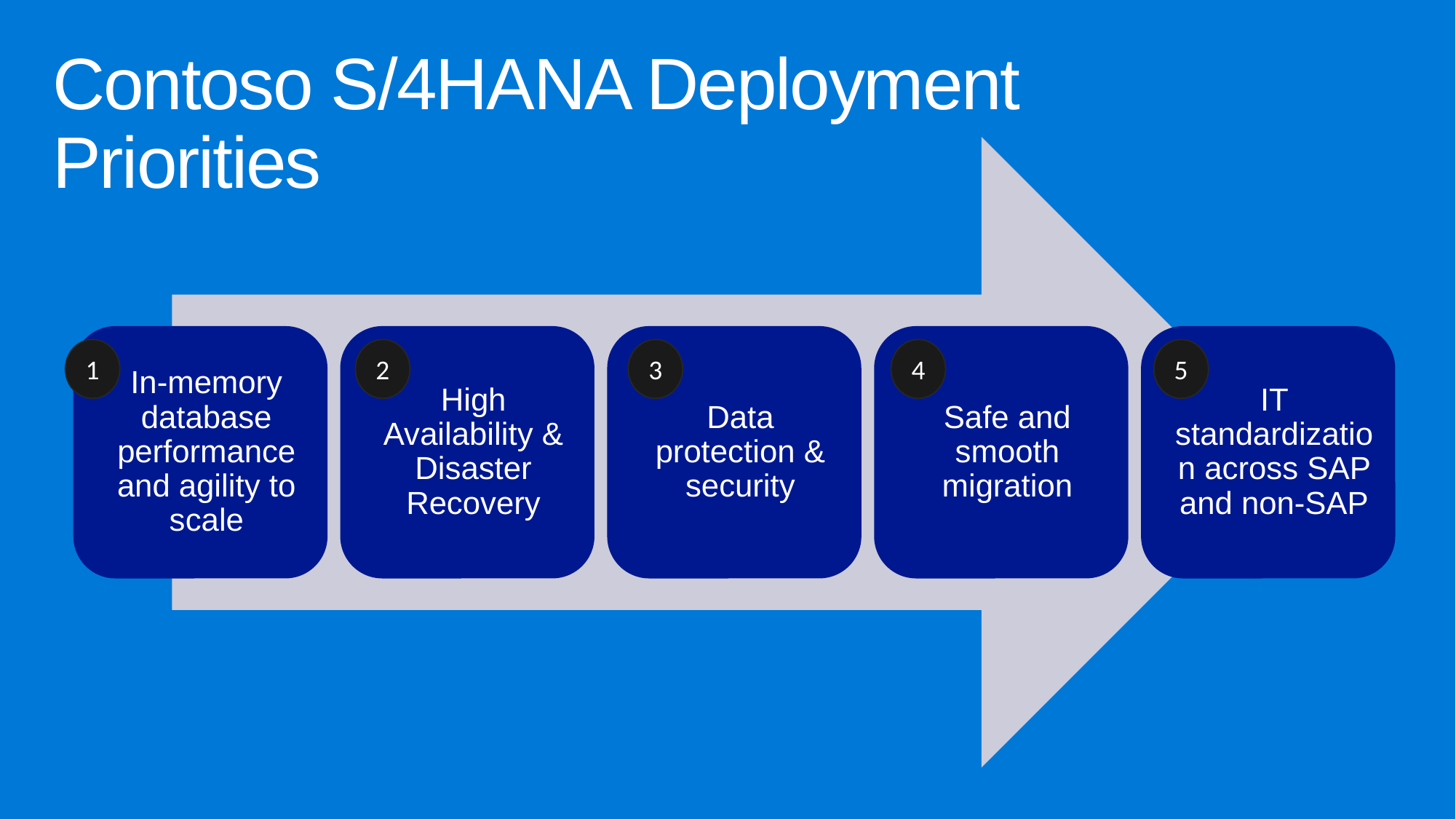

Contoso S/4HANA Deployment Priorities
In-memory database performance and agility to scale
High Availability & Disaster Recovery
Data protection & security
Safe and smooth migration
IT standardization across SAP and non-SAP
4
5
3
2
1